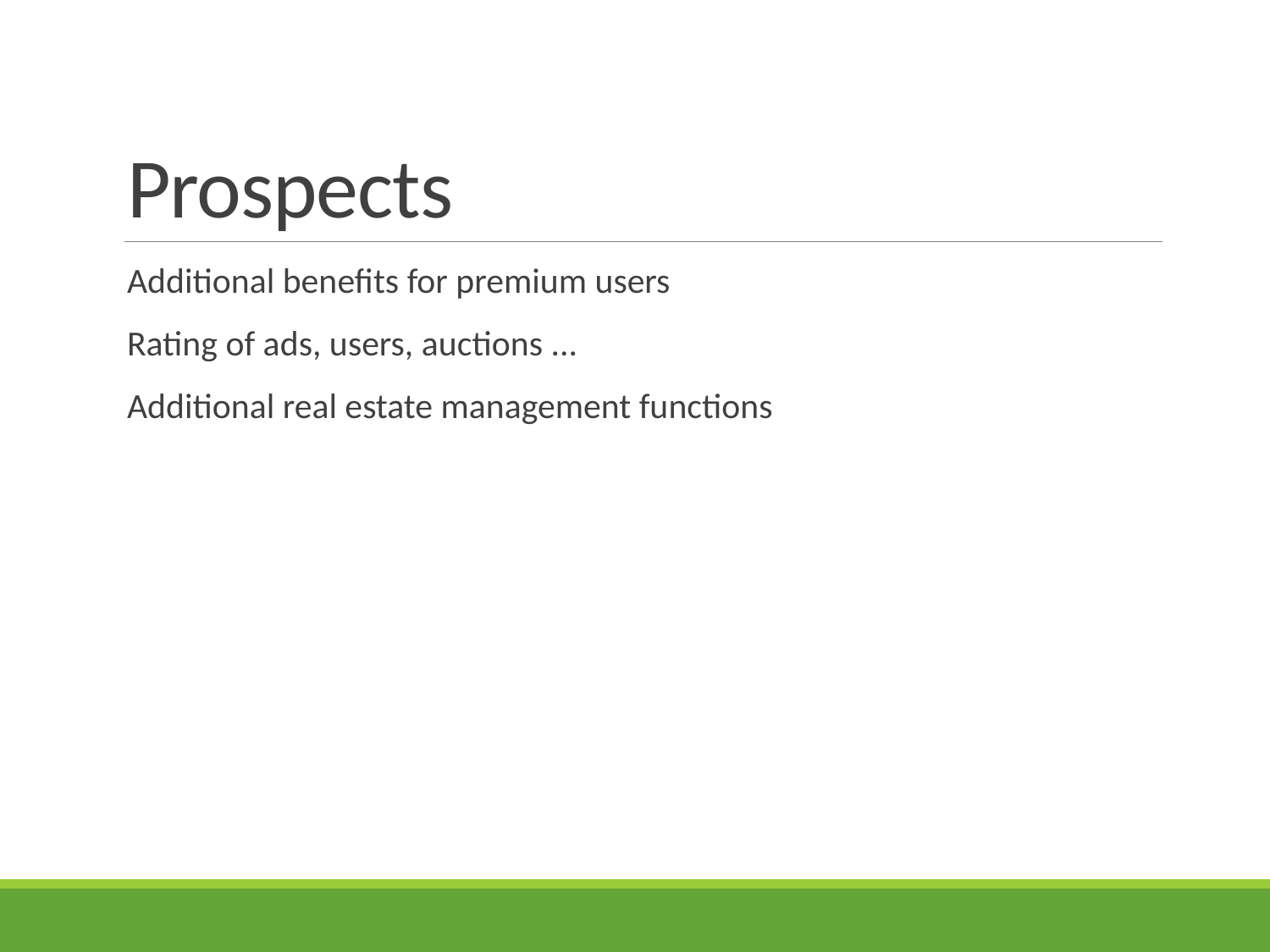

# Prospects
Additional benefits for premium users
Rating of ads, users, auctions ...
Additional real estate management functions